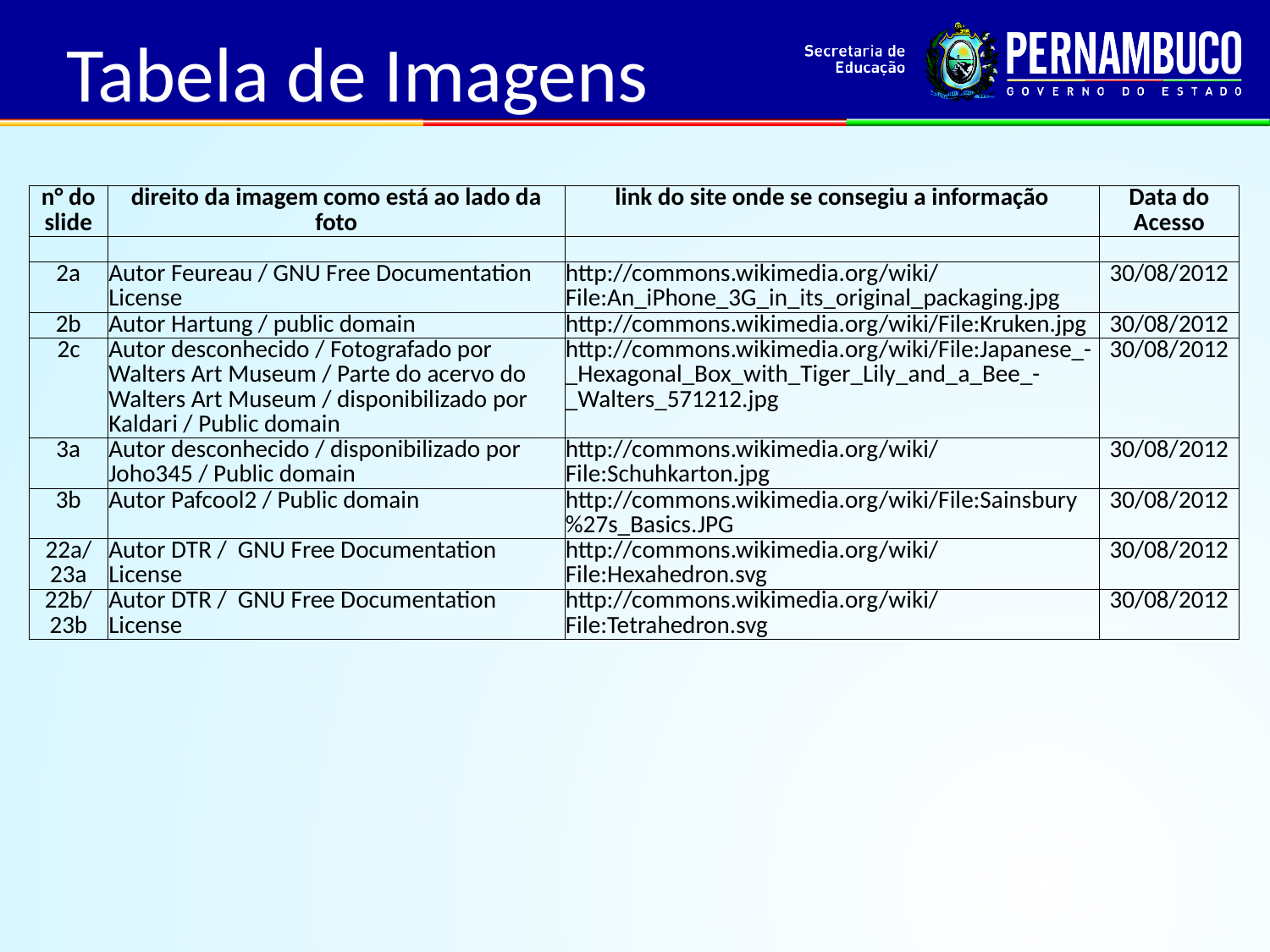

Tabela de Imagens
| n° do slide | direito da imagem como está ao lado da foto | link do site onde se consegiu a informação | Data do Acesso |
| --- | --- | --- | --- |
|  |  |  |  |
| 2a | Autor Feureau / GNU Free Documentation License | http://commons.wikimedia.org/wiki/File:An\_iPhone\_3G\_in\_its\_original\_packaging.jpg | 30/08/2012 |
| 2b | Autor Hartung / public domain | http://commons.wikimedia.org/wiki/File:Kruken.jpg | 30/08/2012 |
| 2c | Autor desconhecido / Fotografado por Walters Art Museum / Parte do acervo do Walters Art Museum / disponibilizado por Kaldari / Public domain | http://commons.wikimedia.org/wiki/File:Japanese\_-\_Hexagonal\_Box\_with\_Tiger\_Lily\_and\_a\_Bee\_-\_Walters\_571212.jpg | 30/08/2012 |
| 3a | Autor desconhecido / disponibilizado por Joho345 / Public domain | http://commons.wikimedia.org/wiki/File:Schuhkarton.jpg | 30/08/2012 |
| 3b | Autor Pafcool2 / Public domain | http://commons.wikimedia.org/wiki/File:Sainsbury%27s\_Basics.JPG | 30/08/2012 |
| 22a/23a | Autor DTR / GNU Free Documentation License | http://commons.wikimedia.org/wiki/File:Hexahedron.svg | 30/08/2012 |
| 22b/23b | Autor DTR / GNU Free Documentation License | http://commons.wikimedia.org/wiki/File:Tetrahedron.svg | 30/08/2012 |